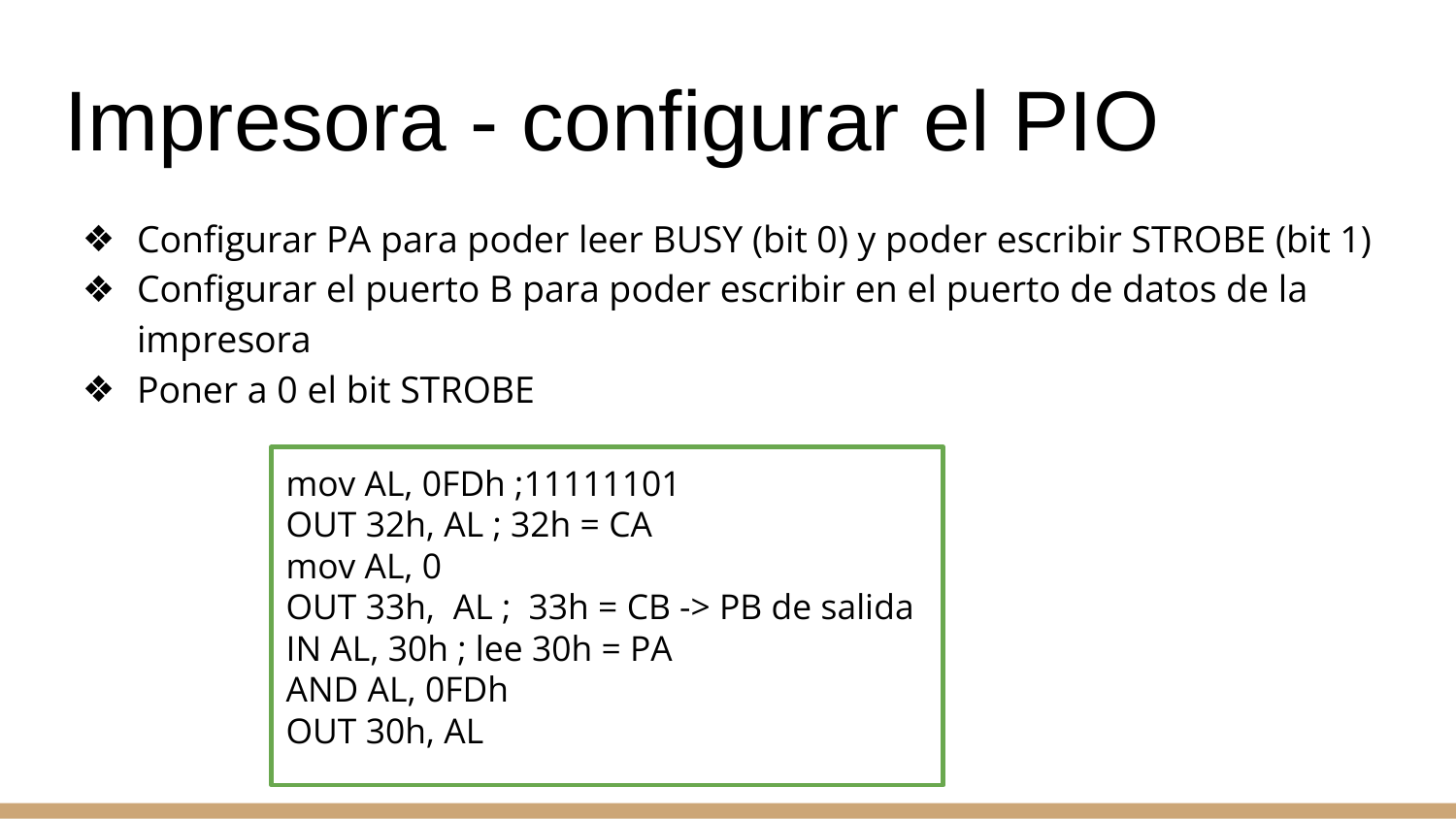

# Impresora - configurar el PIO
Configurar PA para poder leer BUSY (bit 0) y poder escribir STROBE (bit 1)
Configurar el puerto B para poder escribir en el puerto de datos de la impresora
Poner a 0 el bit STROBE
mov AL, 0FDh ;11111101
OUT 32h, AL ; 32h = CA
mov AL, 0
OUT 33h,  AL ;  33h = CB -> PB de salida
IN AL, 30h ; lee 30h = PA
AND AL, 0FDh
OUT 30h, AL